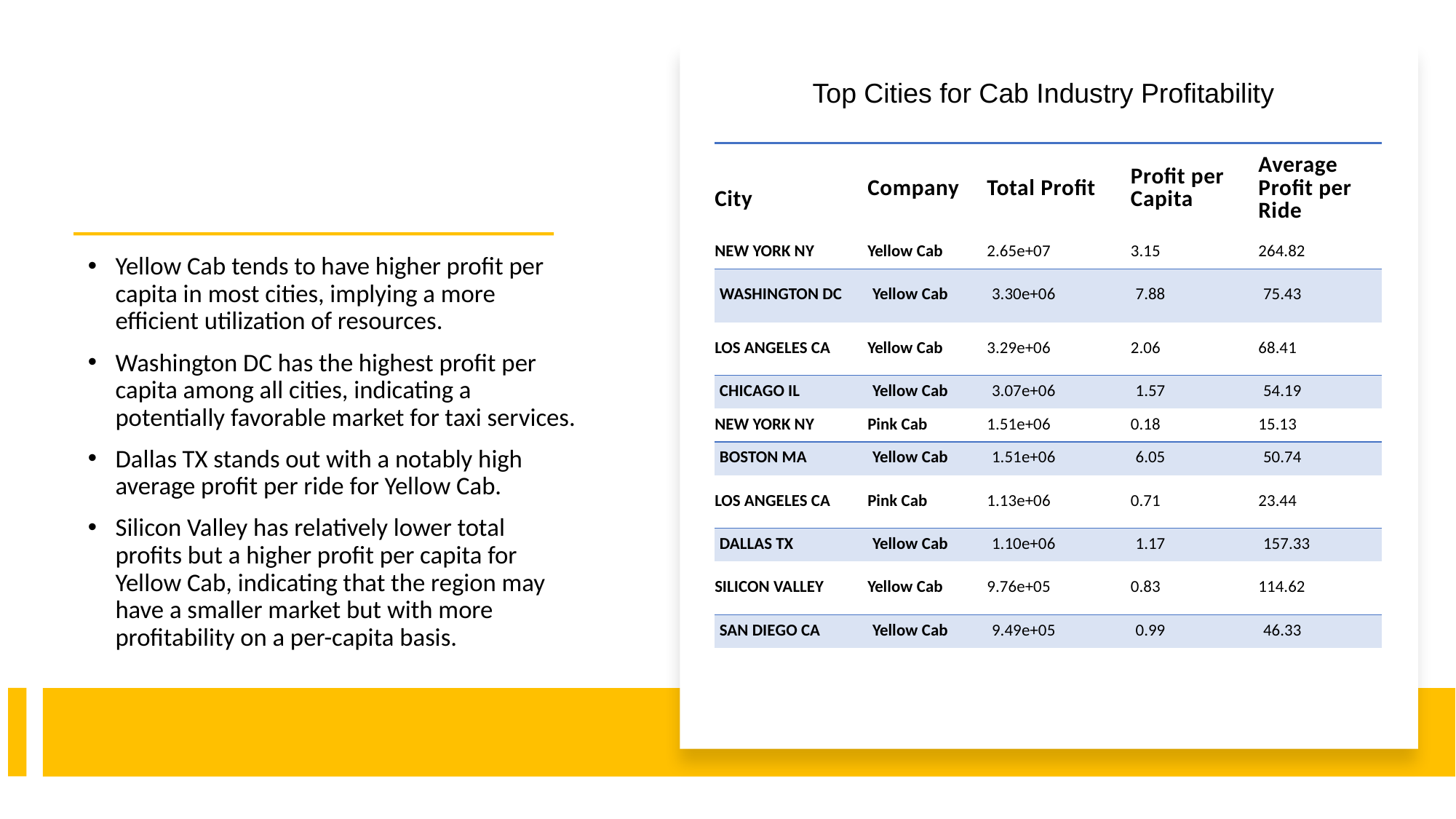

Top Cities for Cab Industry Profitability
| City | Company | Total Profit | Profit per Capita | Average Profit per Ride |
| --- | --- | --- | --- | --- |
| NEW YORK NY | Yellow Cab | 2.65e+07 | 3.15 | 264.82 |
| WASHINGTON DC | Yellow Cab | 3.30e+06 | 7.88 | 75.43 |
| LOS ANGELES CA | Yellow Cab | 3.29e+06 | 2.06 | 68.41 |
| CHICAGO IL | Yellow Cab | 3.07e+06 | 1.57 | 54.19 |
| NEW YORK NY | Pink Cab | 1.51e+06 | 0.18 | 15.13 |
| BOSTON MA | Yellow Cab | 1.51e+06 | 6.05 | 50.74 |
| LOS ANGELES CA | Pink Cab | 1.13e+06 | 0.71 | 23.44 |
| DALLAS TX | Yellow Cab | 1.10e+06 | 1.17 | 157.33 |
| SILICON VALLEY | Yellow Cab | 9.76e+05 | 0.83 | 114.62 |
| SAN DIEGO CA | Yellow Cab | 9.49e+05 | 0.99 | 46.33 |

Yellow Cab tends to have higher profit per capita in most cities, implying a more efficient utilization of resources.
Washington DC has the highest profit per capita among all cities, indicating a potentially favorable market for taxi services.
Dallas TX stands out with a notably high average profit per ride for Yellow Cab.
Silicon Valley has relatively lower total profits but a higher profit per capita for Yellow Cab, indicating that the region may have a smaller market but with more profitability on a per-capita basis.